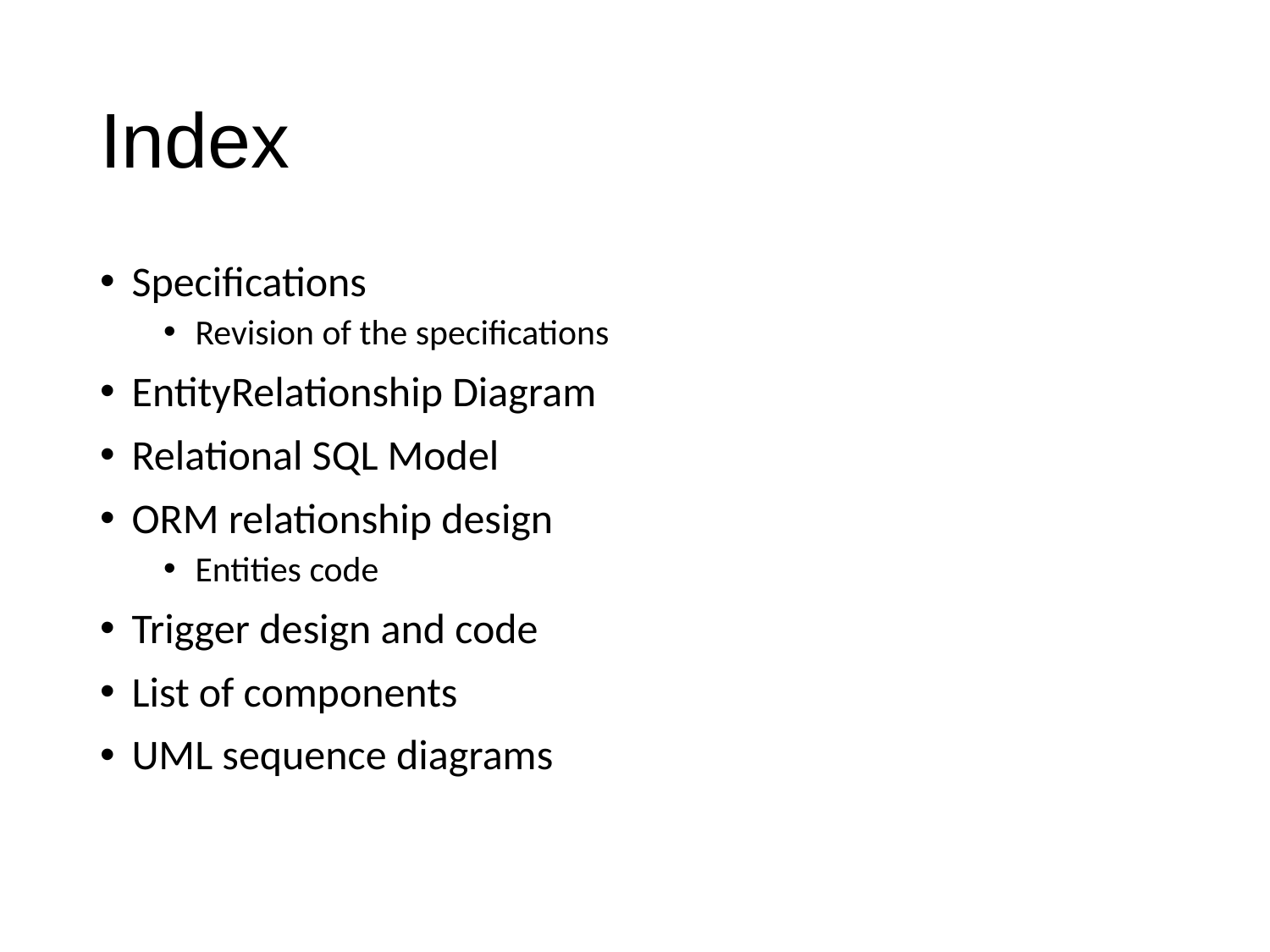

# Index
Specifications
Revision of the specifications
EntityRelationship Diagram
Relational SQL Model
ORM relationship design
Entities code
Trigger design and code
List of components
UML sequence diagrams